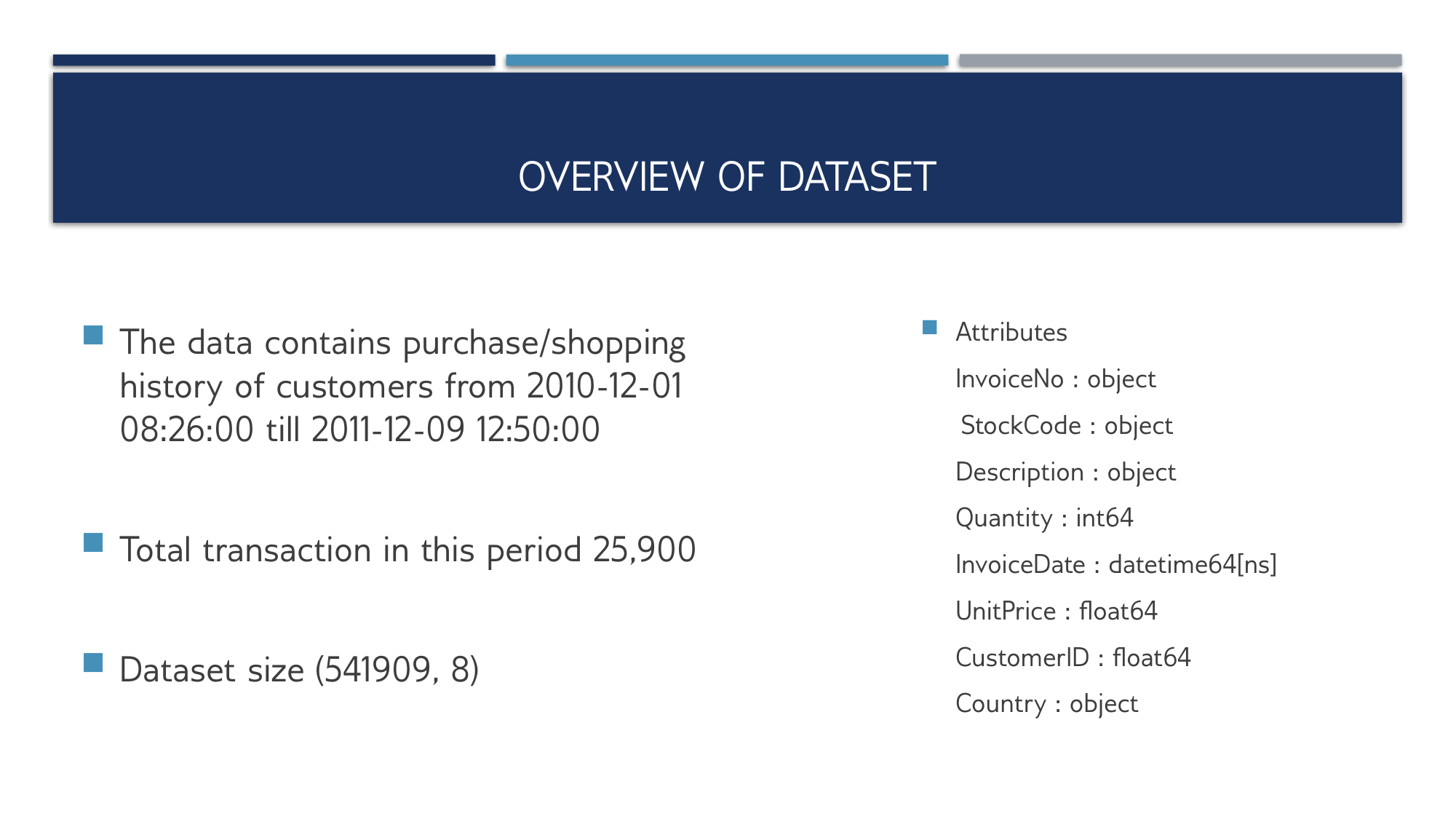

# Overview of dataset
The data contains purchase/shopping history of customers from 2010-12-01 08:26:00 till 2011-12-09 12:50:00

Total transaction in this period 25,900

Dataset size (541909, 8)
Attributes
	InvoiceNo : object
     StockCode : object
	Description : object
	Quantity : int64
	InvoiceDate : datetime64[ns]
	UnitPrice : float64
	CustomerID : float64
	Country : object